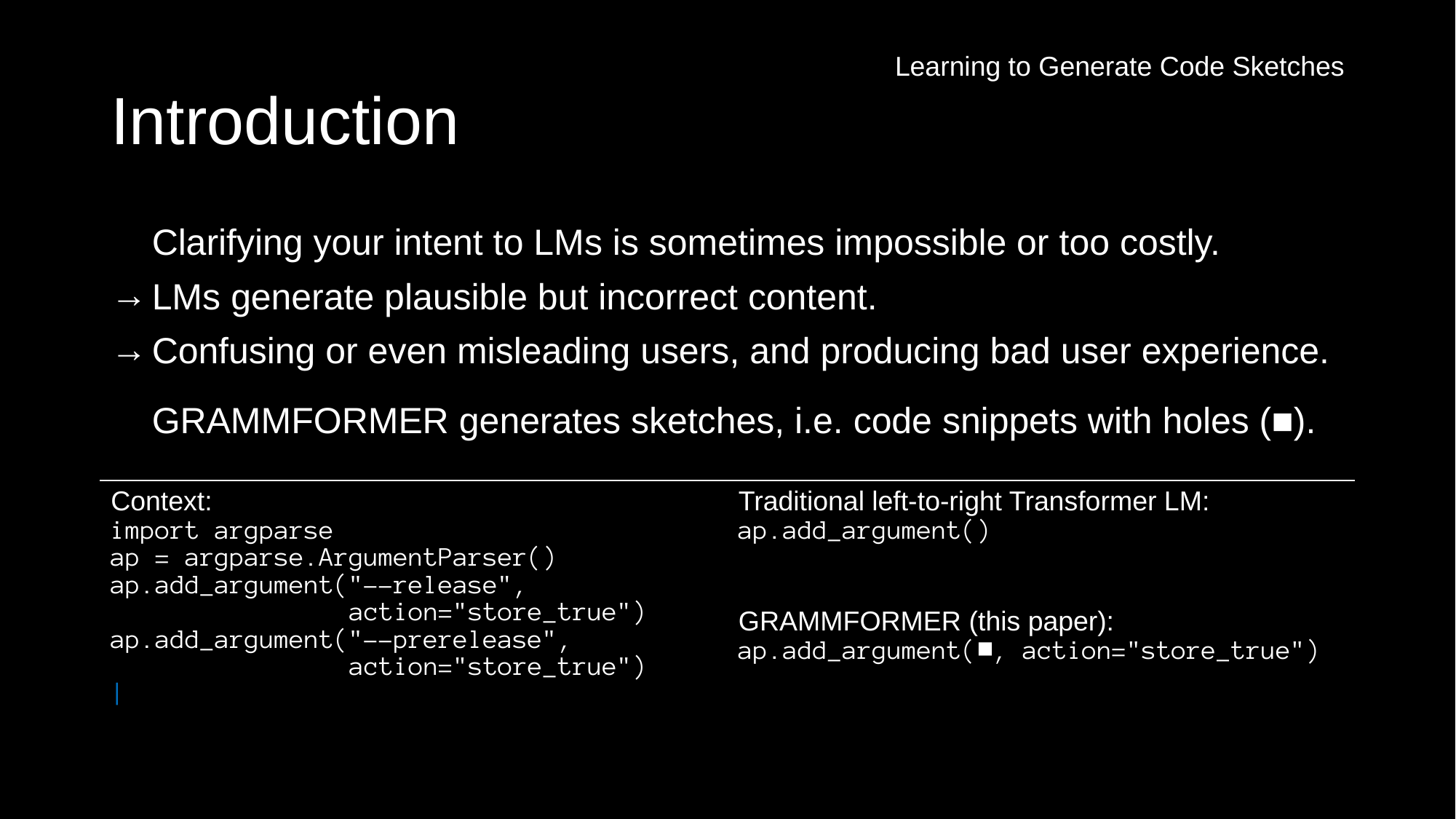

# Introduction
Clarifying your intent to LMs is sometimes impossible or too costly.
LMs generate plausible but incorrect content.
Confusing or even misleading users, and producing bad user experience.
Grammformer generates sketches, i.e. code snippets with holes (■).
| Context: import argparse ap = argparse.ArgumentParser() ap.add\_argument("--release", action="store\_true") ap.add\_argument("--prerelease", action="store\_true") | | Traditional left-to-right Transformer LM: ap.add\_argument() |
| --- | --- |
|  | Grammformer (this paper): ap.add\_argument(■, action="store\_true") |